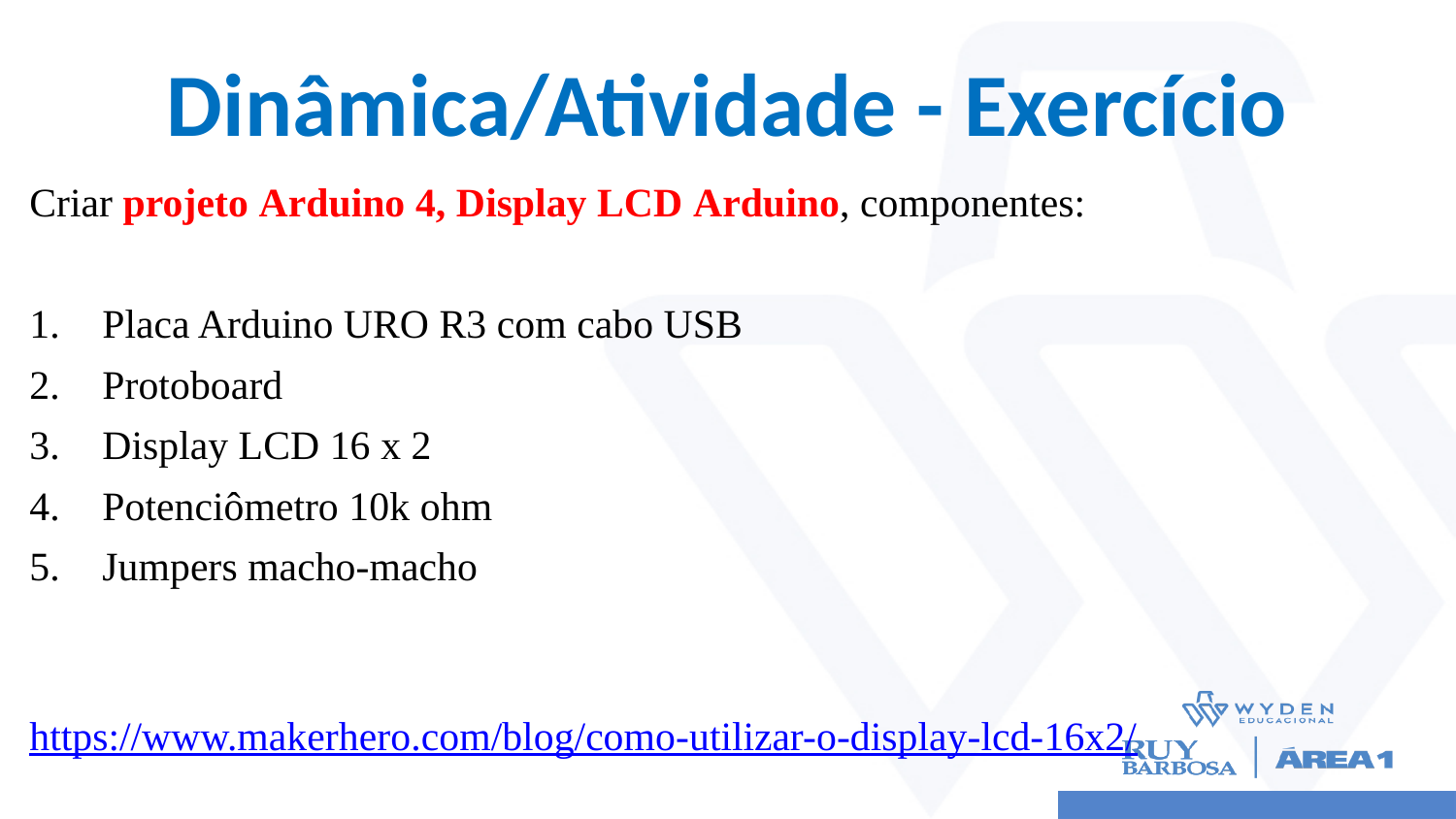

# Dinâmica/Atividade - Exercício
Criar projeto Arduino 4, Display LCD Arduino, componentes:

Placa Arduino URO R3 com cabo USB
Protoboard
Display LCD 16 x 2
Potenciômetro 10k ohm
Jumpers macho-macho

		https://www.makerhero.com/blog/como-utilizar-o-display-lcd-16x2/